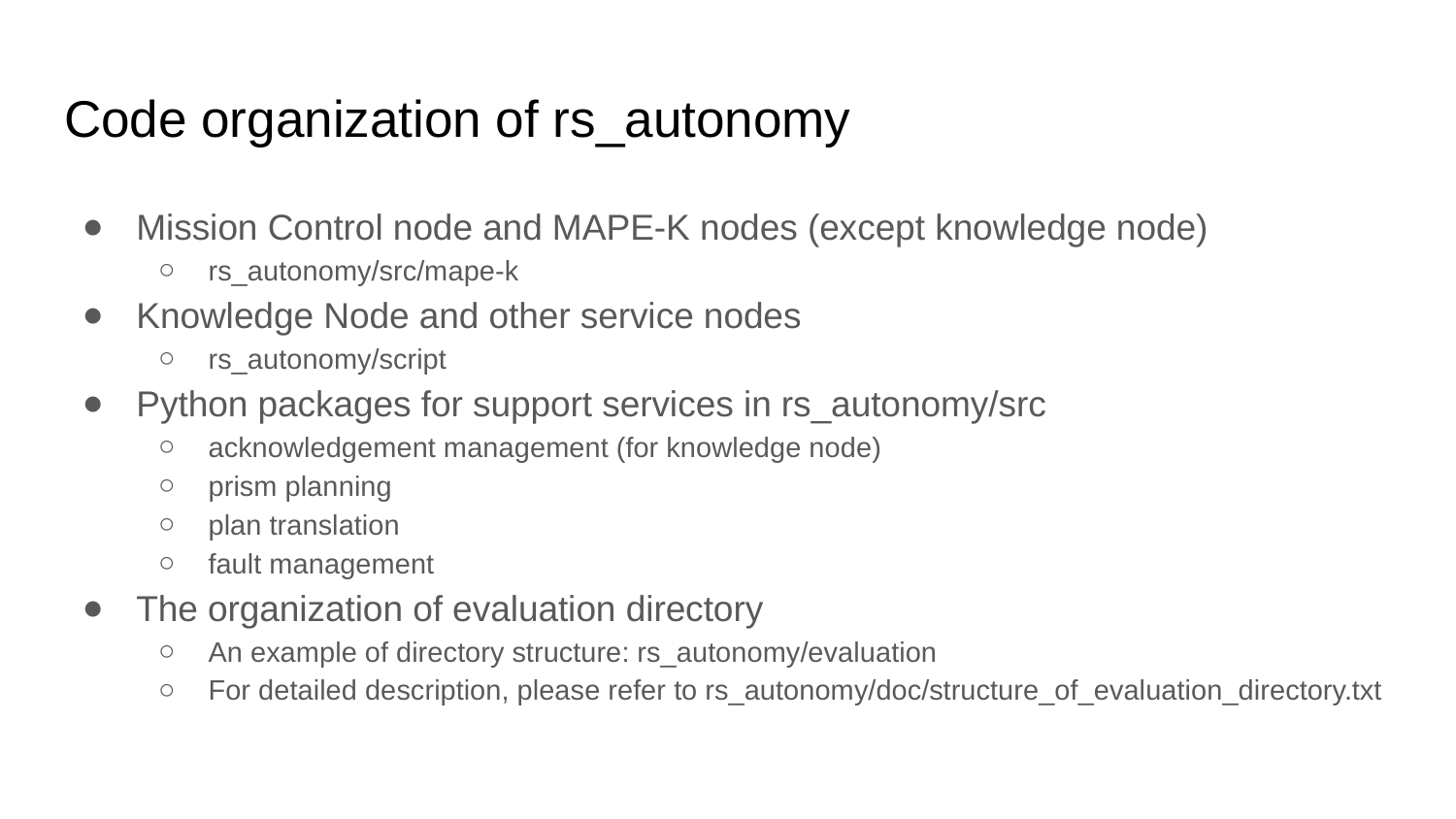

# Code organization of rs_autonomy
Mission Control node and MAPE-K nodes (except knowledge node)
rs_autonomy/src/mape-k
Knowledge Node and other service nodes
rs_autonomy/script
Python packages for support services in rs_autonomy/src
acknowledgement management (for knowledge node)
prism planning
plan translation
fault management
The organization of evaluation directory
An example of directory structure: rs_autonomy/evaluation
For detailed description, please refer to rs_autonomy/doc/structure_of_evaluation_directory.txt